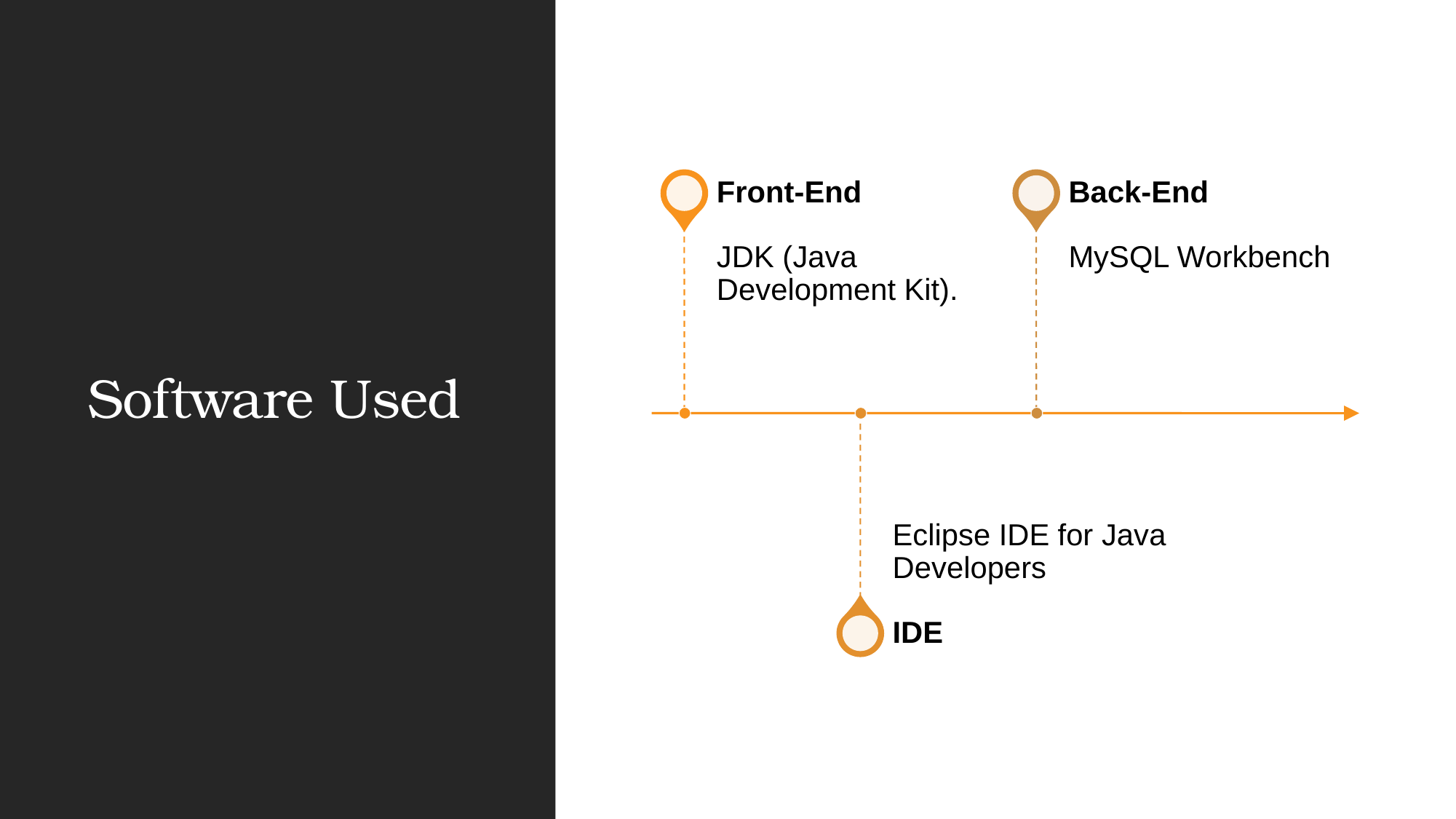

# Software Used
JDK (Java Development Kit).
Front-End
Eclipse IDE for Java Developers
IDE
MySQL Workbench
Back-End